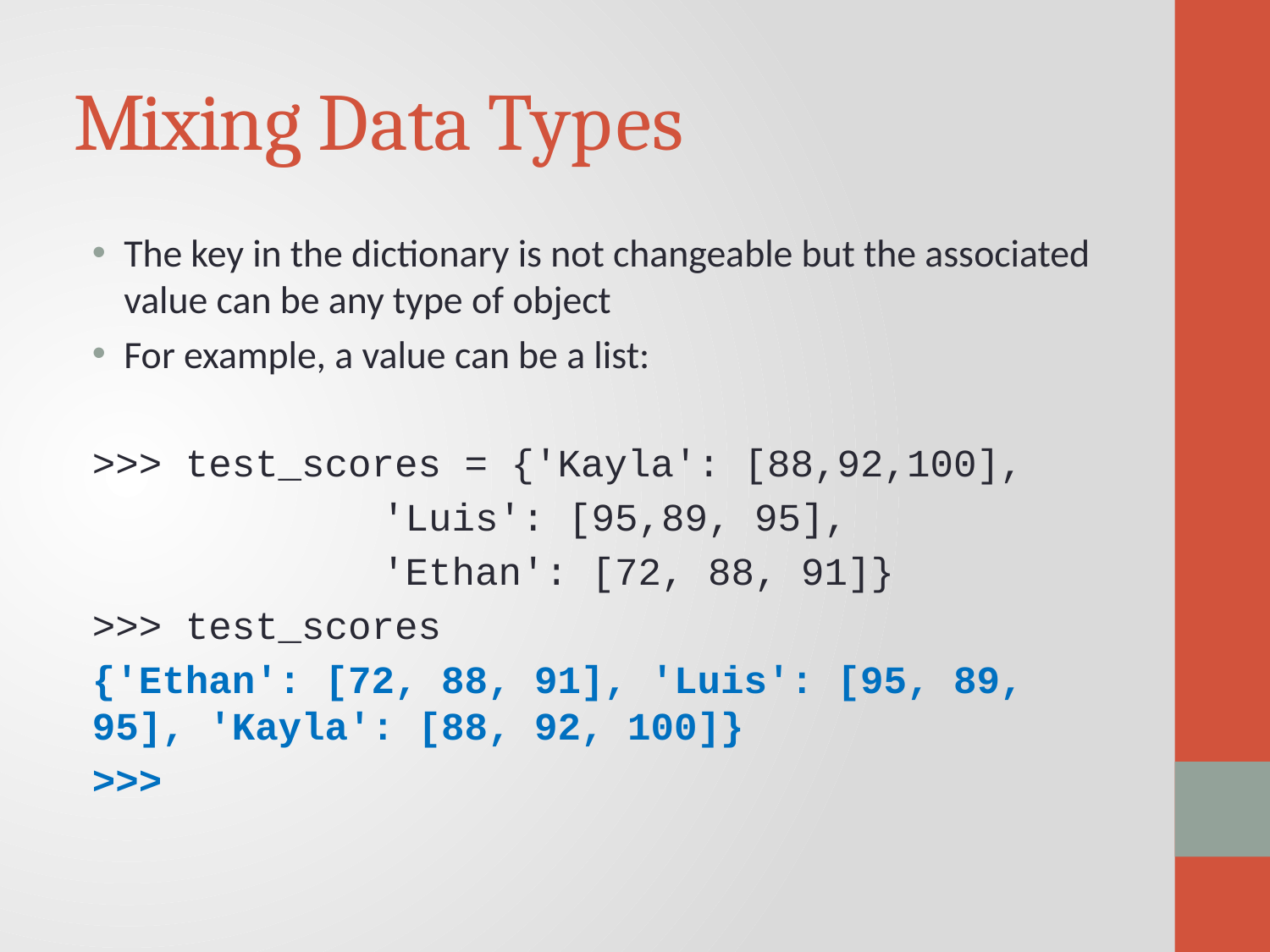

# Mixing Data Types
The key in the dictionary is not changeable but the associated value can be any type of object
For example, a value can be a list:

>>> test_scores = {'Kayla': [88,92,100],
	       'Luis': [95,89, 95],
	       'Ethan': [72, 88, 91]}
>>> test_scores
{'Ethan': [72, 88, 91], 'Luis': [95, 89, 95], 'Kayla': [88, 92, 100]}
>>>